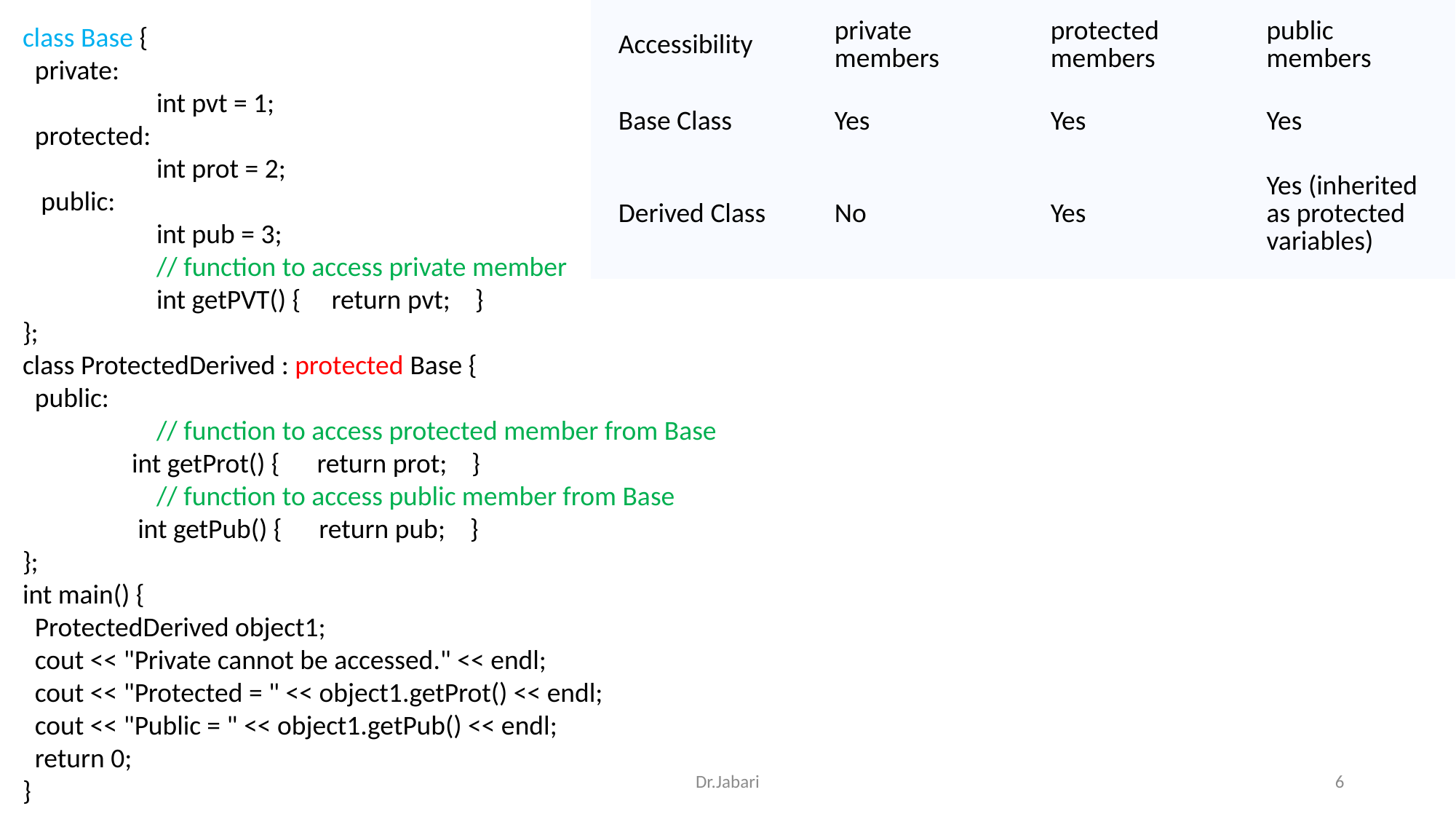

| Accessibility | private members | protected members | public members |
| --- | --- | --- | --- |
| Base Class | Yes | Yes | Yes |
| Derived Class | No | Yes | Yes (inherited as protected variables) |
class Base {
  private:
	    int pvt = 1;
  protected:
	    int prot = 2;
   public:
	    int pub = 3;
	    // function to access private member
	    int getPVT() {     return pvt;    }
};
class ProtectedDerived : protected Base {
  public:
	    // function to access protected member from Base
    	int getProt() {      return prot;    }
	    // function to access public member from Base
   	 int getPub() {      return pub;    }
};
int main() {
  ProtectedDerived object1;
  cout << "Private cannot be accessed." << endl;
  cout << "Protected = " << object1.getProt() << endl;
  cout << "Public = " << object1.getPub() << endl;
  return 0;
}
Dr.Jabari
6